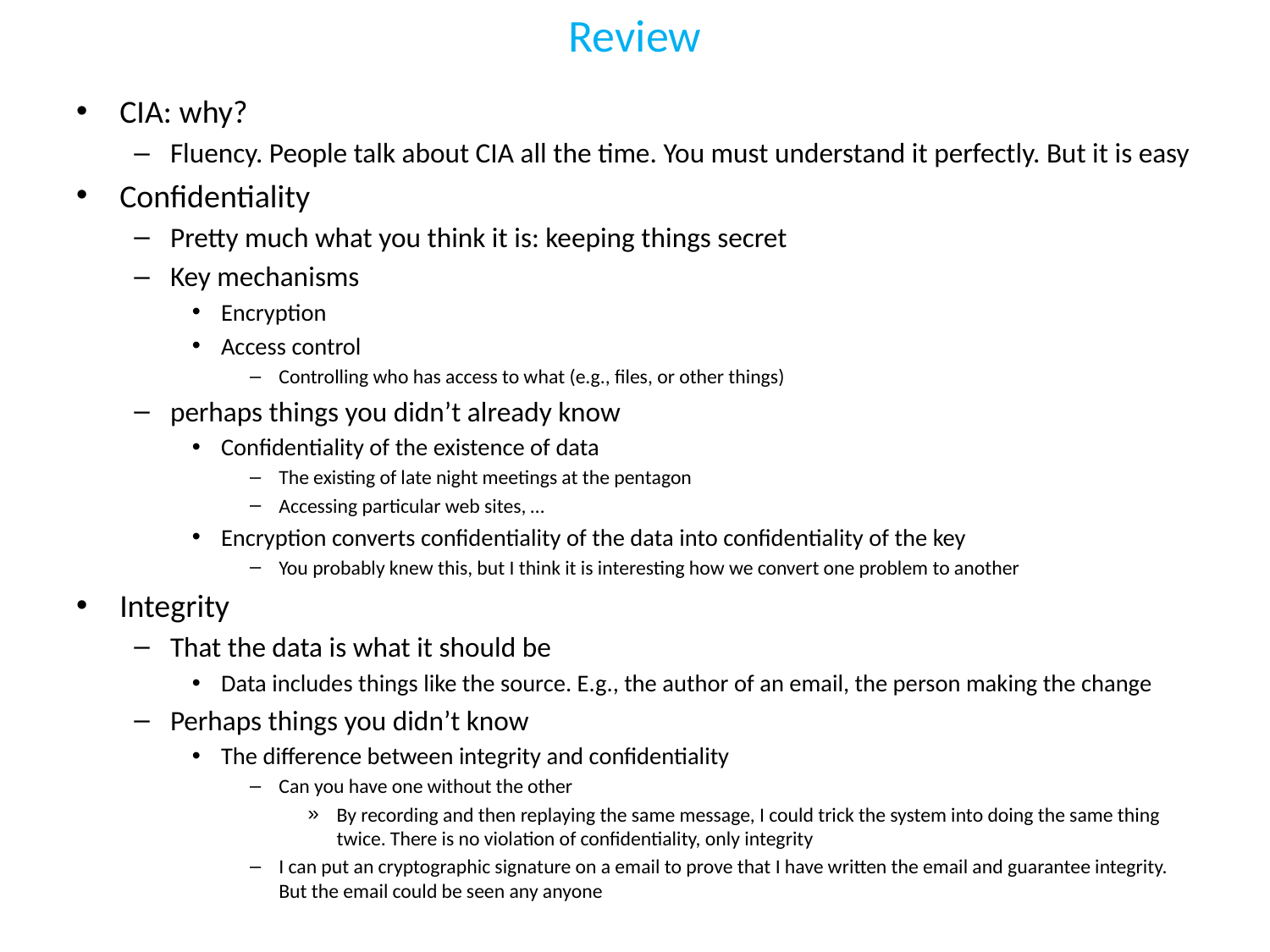

# Review
CIA: why?
Fluency. People talk about CIA all the time. You must understand it perfectly. But it is easy
Confidentiality
Pretty much what you think it is: keeping things secret
Key mechanisms
Encryption
Access control
Controlling who has access to what (e.g., files, or other things)
perhaps things you didn’t already know
Confidentiality of the existence of data
The existing of late night meetings at the pentagon
Accessing particular web sites, …
Encryption converts confidentiality of the data into confidentiality of the key
You probably knew this, but I think it is interesting how we convert one problem to another
Integrity
That the data is what it should be
Data includes things like the source. E.g., the author of an email, the person making the change
Perhaps things you didn’t know
The difference between integrity and confidentiality
Can you have one without the other
By recording and then replaying the same message, I could trick the system into doing the same thing twice. There is no violation of confidentiality, only integrity
I can put an cryptographic signature on a email to prove that I have written the email and guarantee integrity. But the email could be seen any anyone